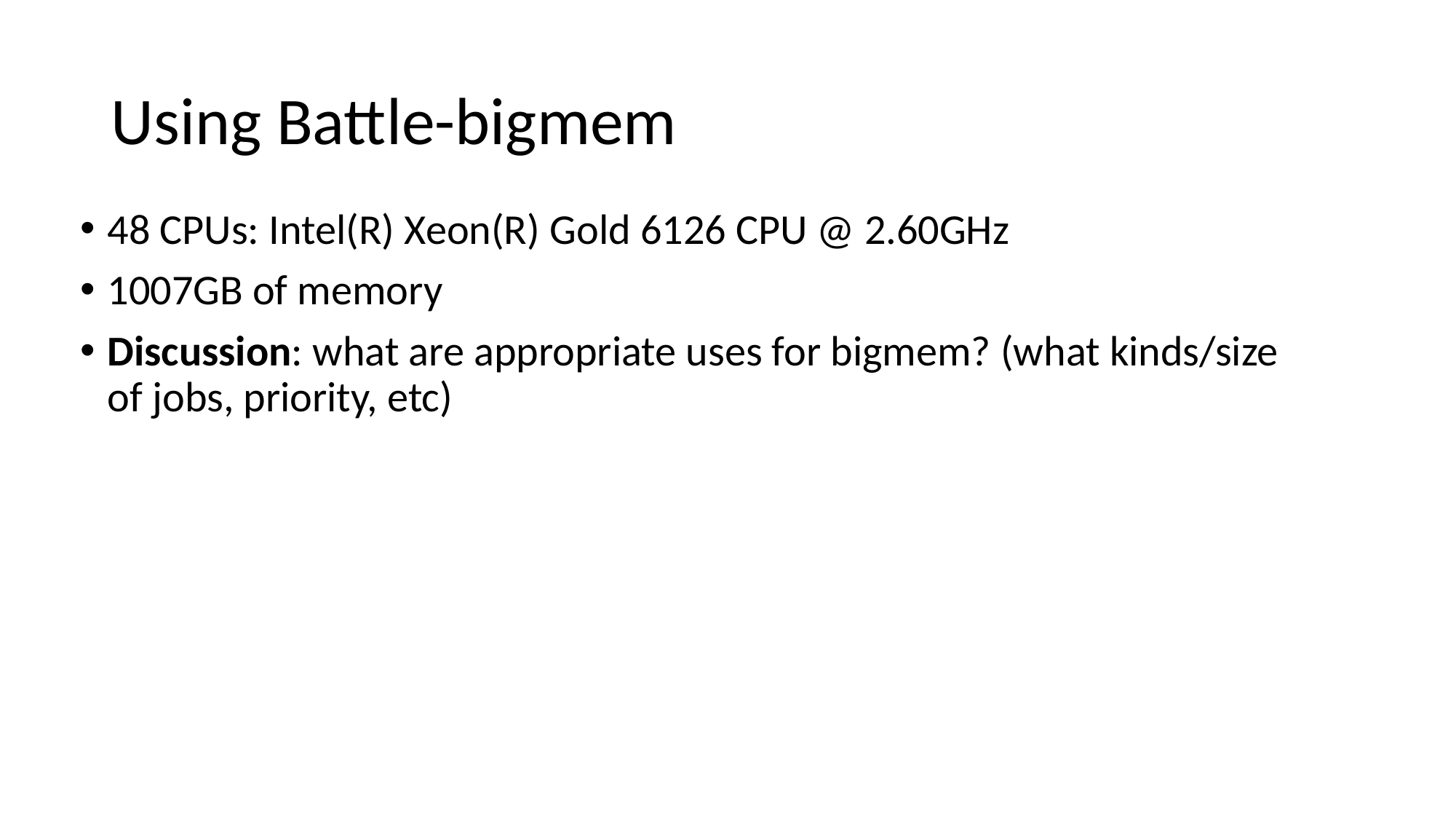

# Using Battle-bigmem
48 CPUs: Intel(R) Xeon(R) Gold 6126 CPU @ 2.60GHz
1007GB of memory
Discussion: what are appropriate uses for bigmem? (what kinds/size of jobs, priority, etc)